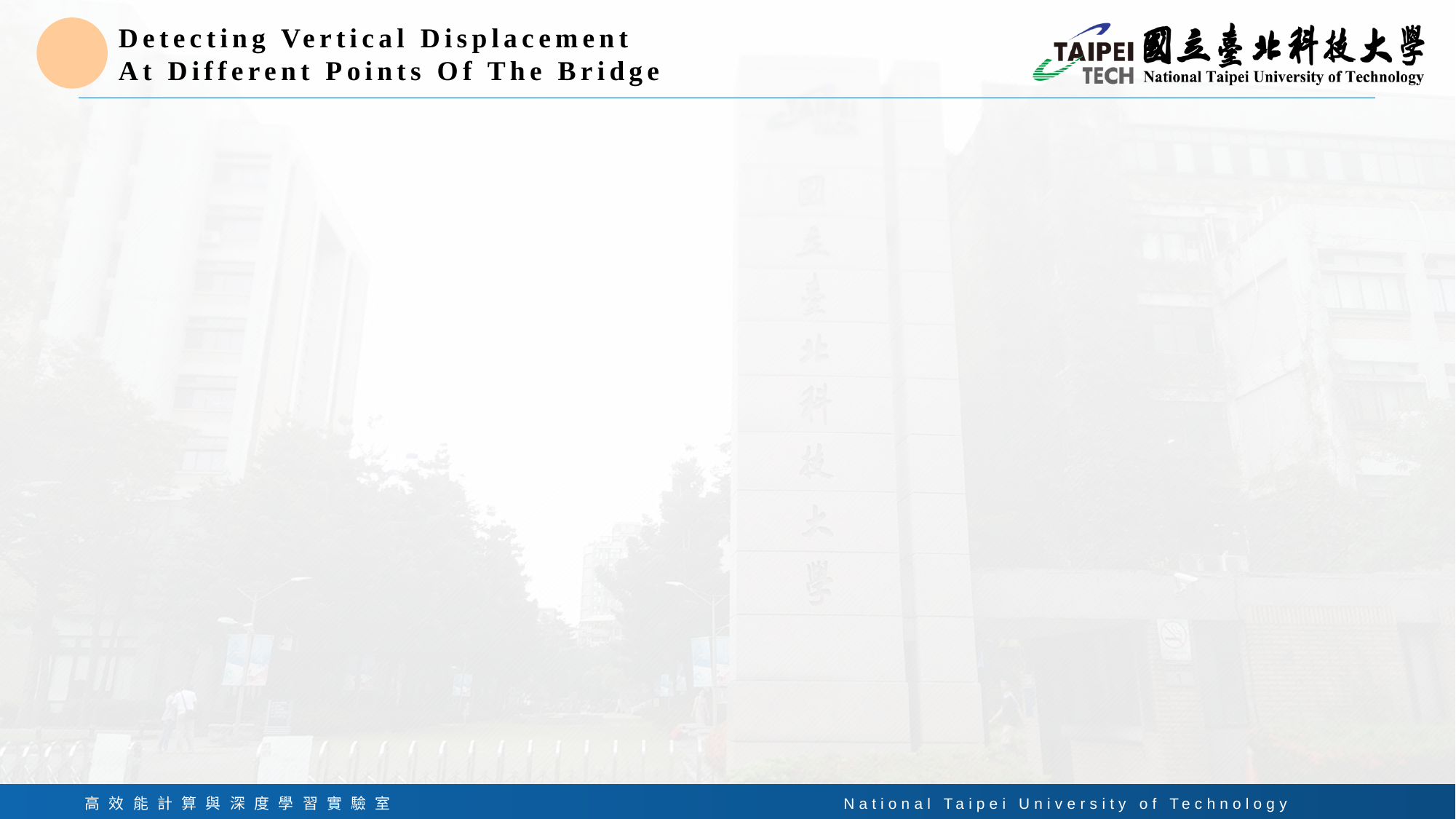

# Detecting Vertical Displacement At Different Points Of The Bridge